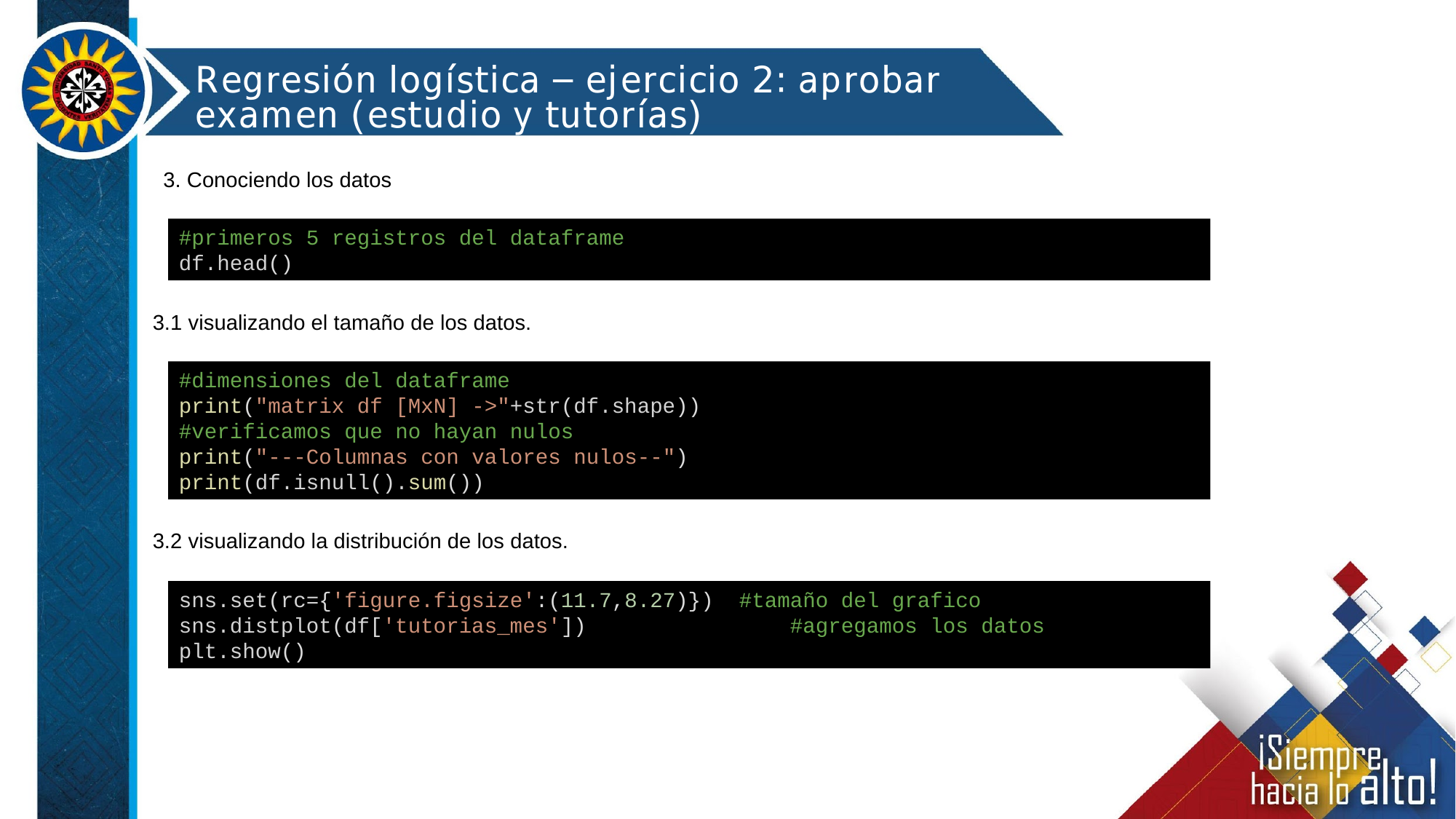

Regresión logística – ejercicio 2: aprobar examen (estudio y tutorías)
3. Conociendo los datos
#primeros 5 registros del dataframe
df.head()
3.1 visualizando el tamaño de los datos.
#dimensiones del dataframe
print("matrix df [MxN] ->"+str(df.shape))
#verificamos que no hayan nulos
print("---Columnas con valores nulos--")
print(df.isnull().sum())
3.2 visualizando la distribución de los datos.
sns.set(rc={'figure.figsize':(11.7,8.27)})  #tamaño del grafico
sns.distplot(df['tutorias_mes'])                #agregamos los datos
plt.show()